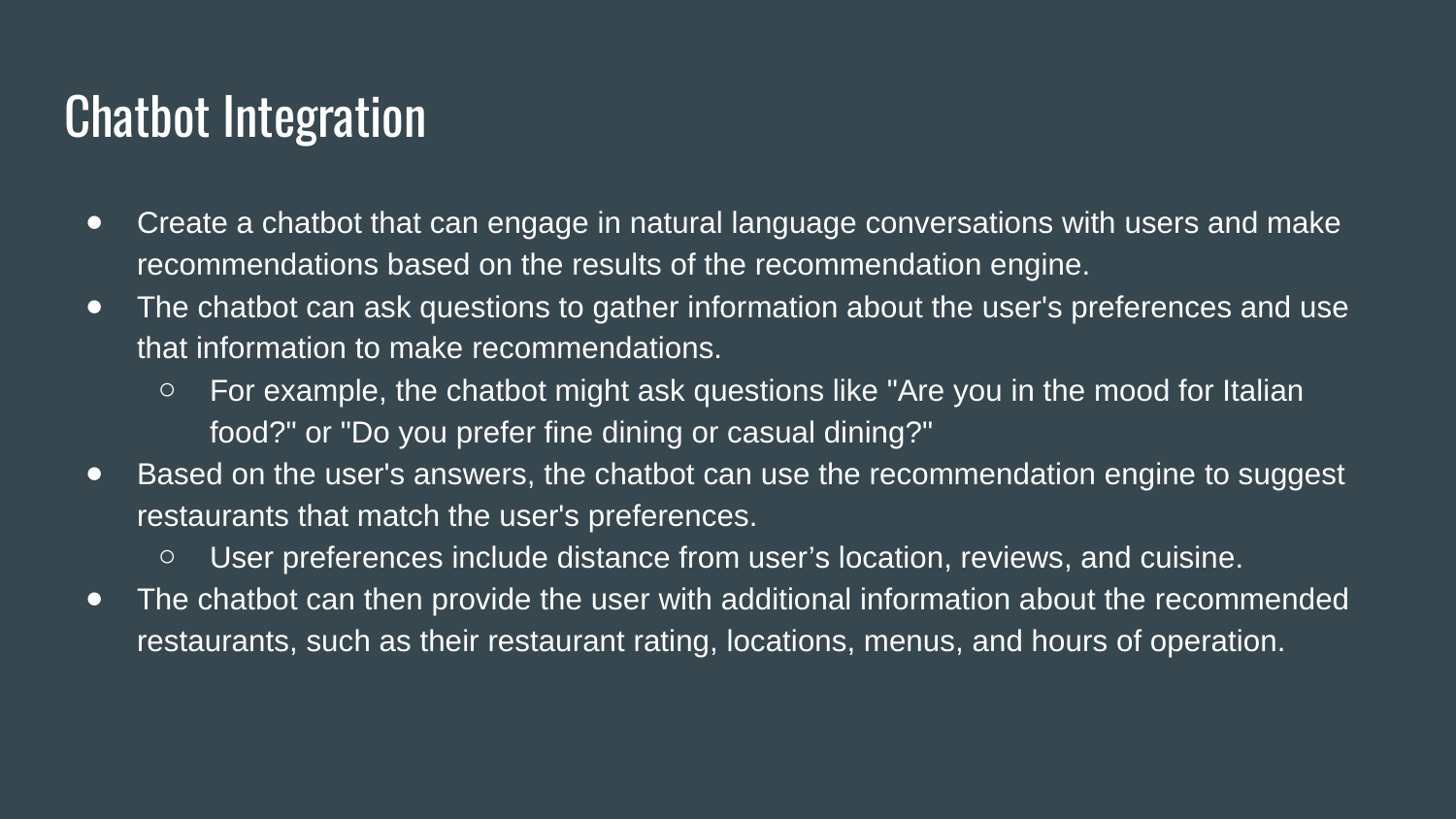

# Chatbot Integration
Create a chatbot that can engage in natural language conversations with users and make recommendations based on the results of the recommendation engine.
The chatbot can ask questions to gather information about the user's preferences and use that information to make recommendations.
For example, the chatbot might ask questions like "Are you in the mood for Italian food?" or "Do you prefer fine dining or casual dining?"
Based on the user's answers, the chatbot can use the recommendation engine to suggest restaurants that match the user's preferences.
User preferences include distance from user’s location, reviews, and cuisine.
The chatbot can then provide the user with additional information about the recommended restaurants, such as their restaurant rating, locations, menus, and hours of operation.